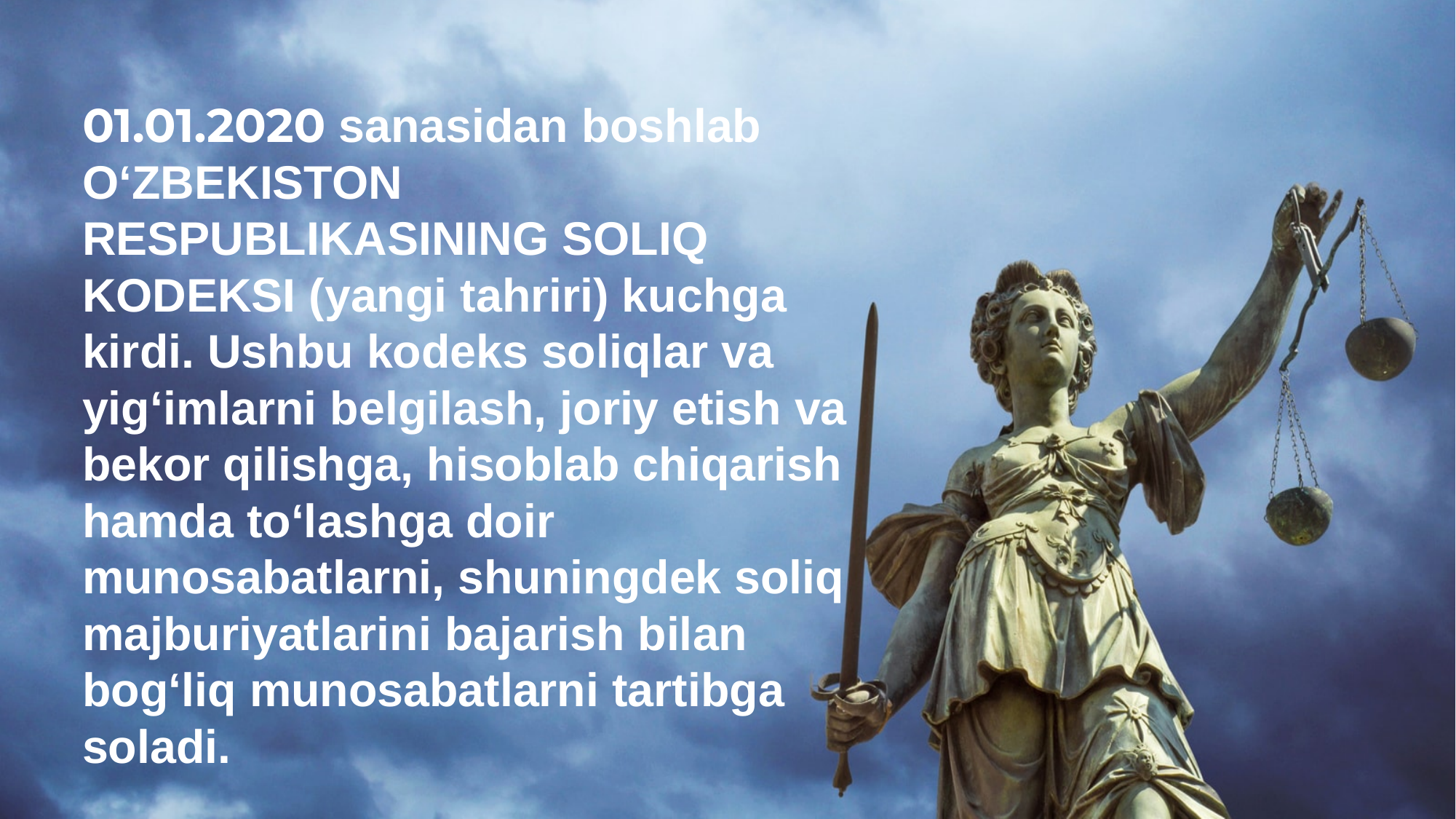

01.01.2020 sanasidan boshlab O‘ZBEKISTON RESPUBLIKASINING SOLIQ KODEKSI (yangi tahriri) kuchga kirdi. Ushbu kodeks soliqlar va yig‘imlarni belgilash, joriy etish va bekor qilishga, hisoblab chiqarish hamda to‘lashga doir munosabatlarni, shuningdek soliq majburiyatlarini bajarish bilan bog‘liq munosabatlarni tartibga soladi.